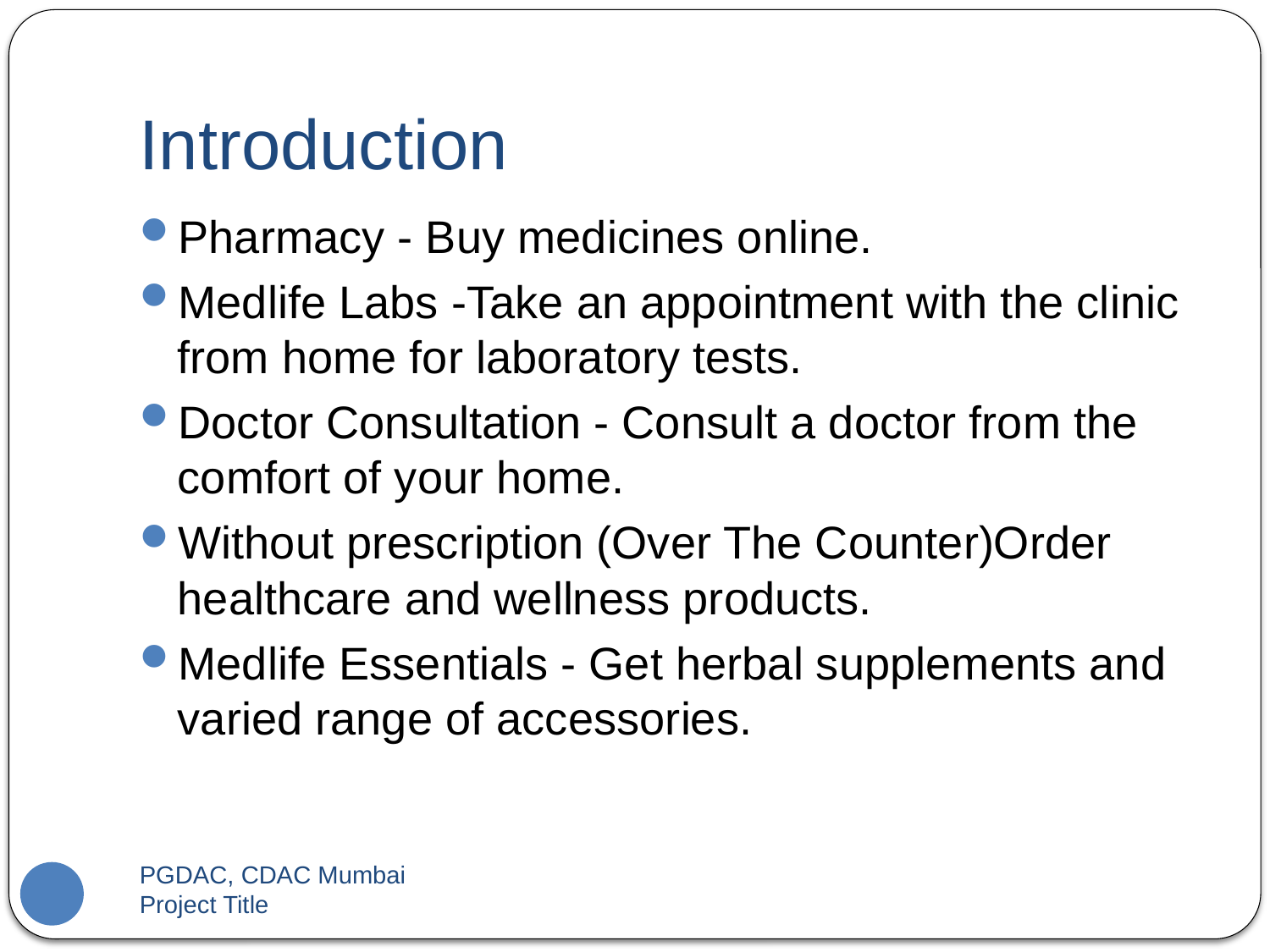

# Introduction
Pharmacy - Buy medicines online.
Medlife Labs -Take an appointment with the clinic from home for laboratory tests.
Doctor Consultation - Consult a doctor from the comfort of your home.
Without prescription (Over The Counter)Order healthcare and wellness products.
Medlife Essentials - Get herbal supplements and varied range of accessories.
PGDAC, CDAC Mumbai 		Project Title
4